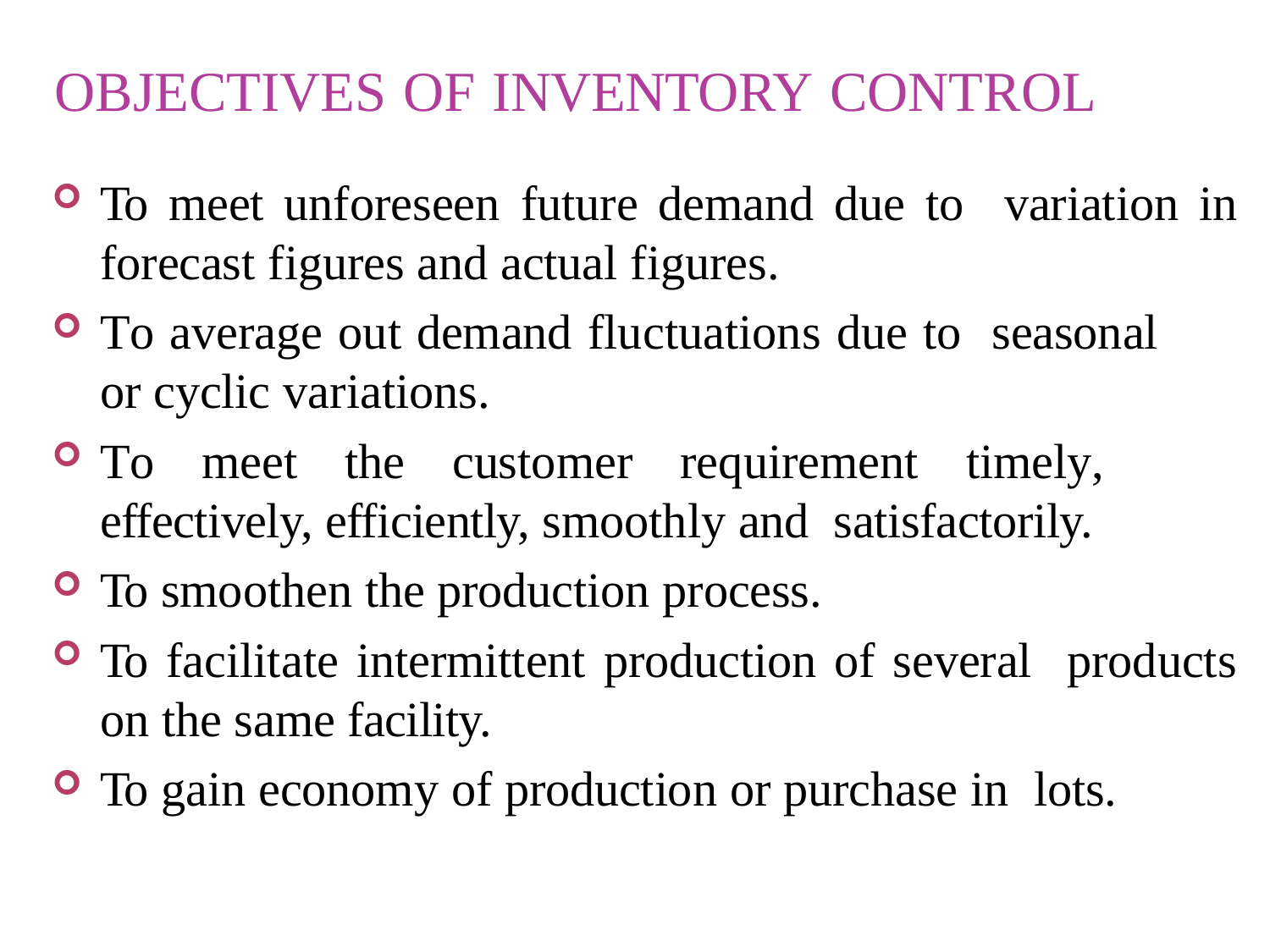

OBJECTIVES OF INVENTORY CONTROL
To meet unforeseen future demand due to  variation in forecast figures and actual figures.
To average out demand fluctuations due to  seasonal or cyclic variations.
To meet the customer requirement timely,  effectively, efficiently, smoothly and  satisfactorily.
To smoothen the production process.
To facilitate intermittent production of several  products on the same facility.
To gain economy of production or purchase in  lots.